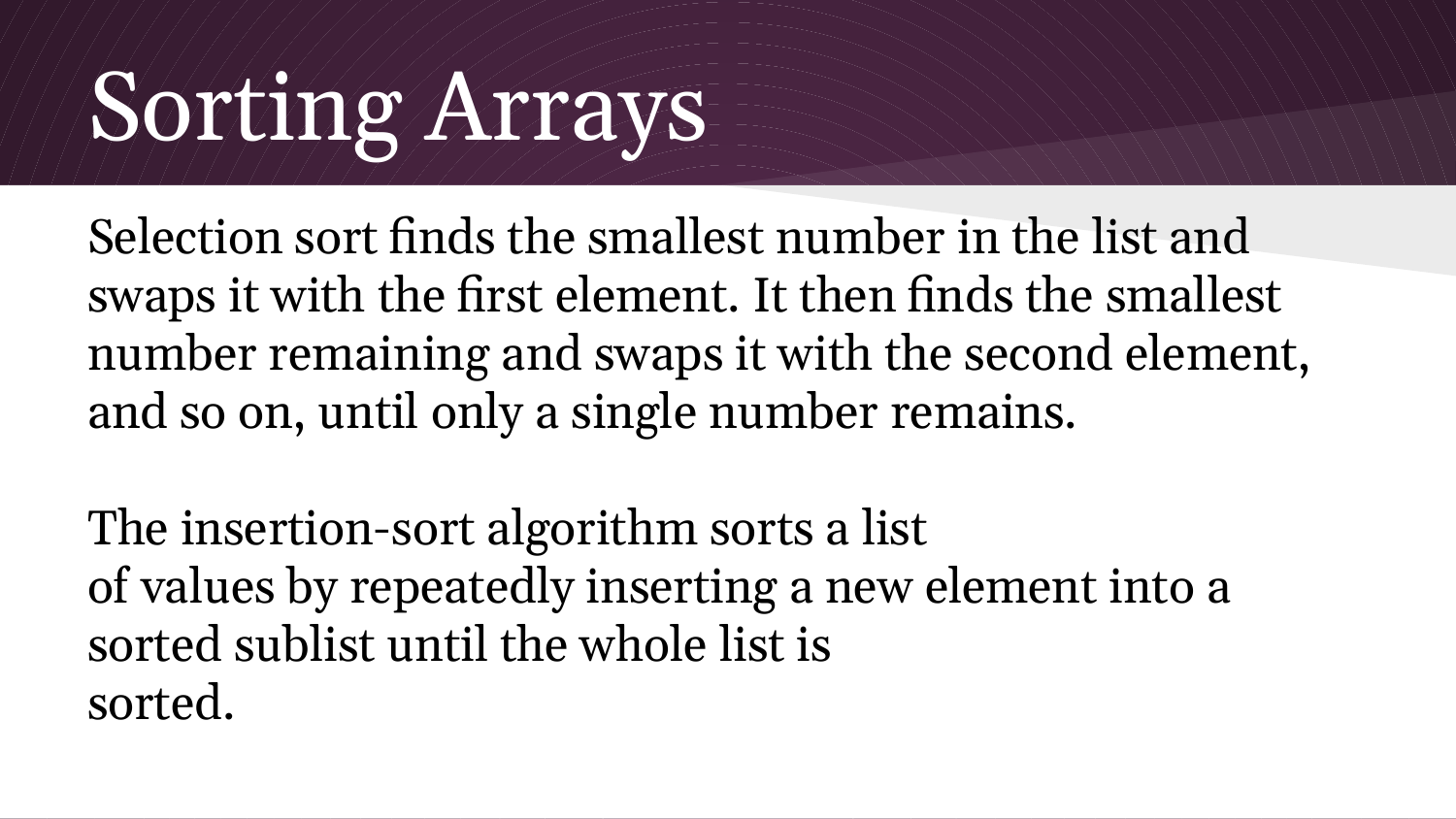

# Sorting Arrays
Selection sort finds the smallest number in the list and swaps it with the first element. It then finds the smallest number remaining and swaps it with the second element, and so on, until only a single number remains.

The insertion-sort algorithm sorts a list
of values by repeatedly inserting a new element into a sorted sublist until the whole list is
sorted.